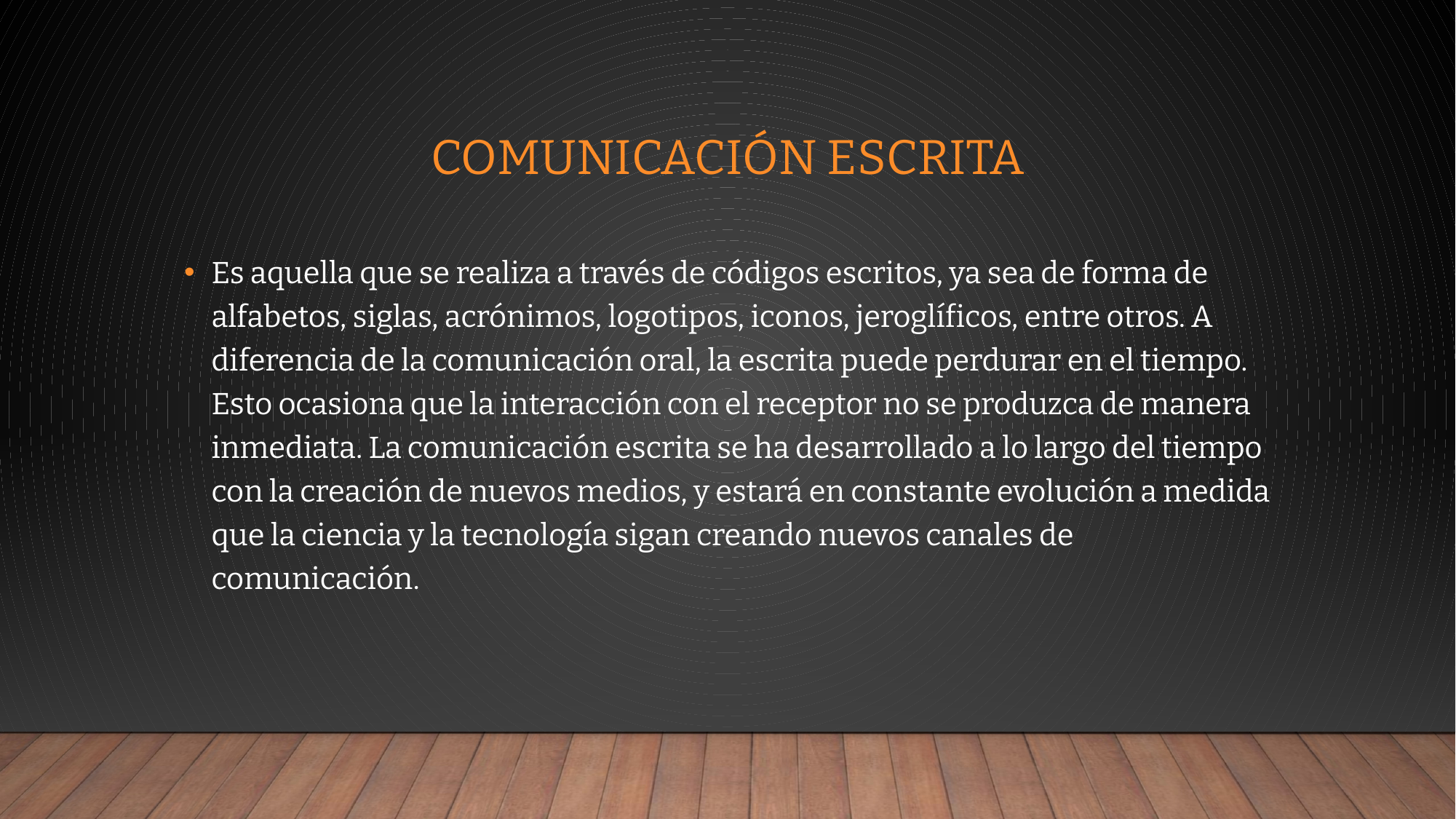

# Comunicación escrita
Es aquella que se realiza a través de códigos escritos, ya sea de forma de alfabetos, siglas, acrónimos, logotipos, iconos, jeroglíficos, entre otros. A diferencia de la comunicación oral, la escrita puede perdurar en el tiempo. Esto ocasiona que la interacción con el receptor no se produzca de manera inmediata. La comunicación escrita se ha desarrollado a lo largo del tiempo con la creación de nuevos medios, y estará en constante evolución a medida que la ciencia y la tecnología sigan creando nuevos canales de comunicación.